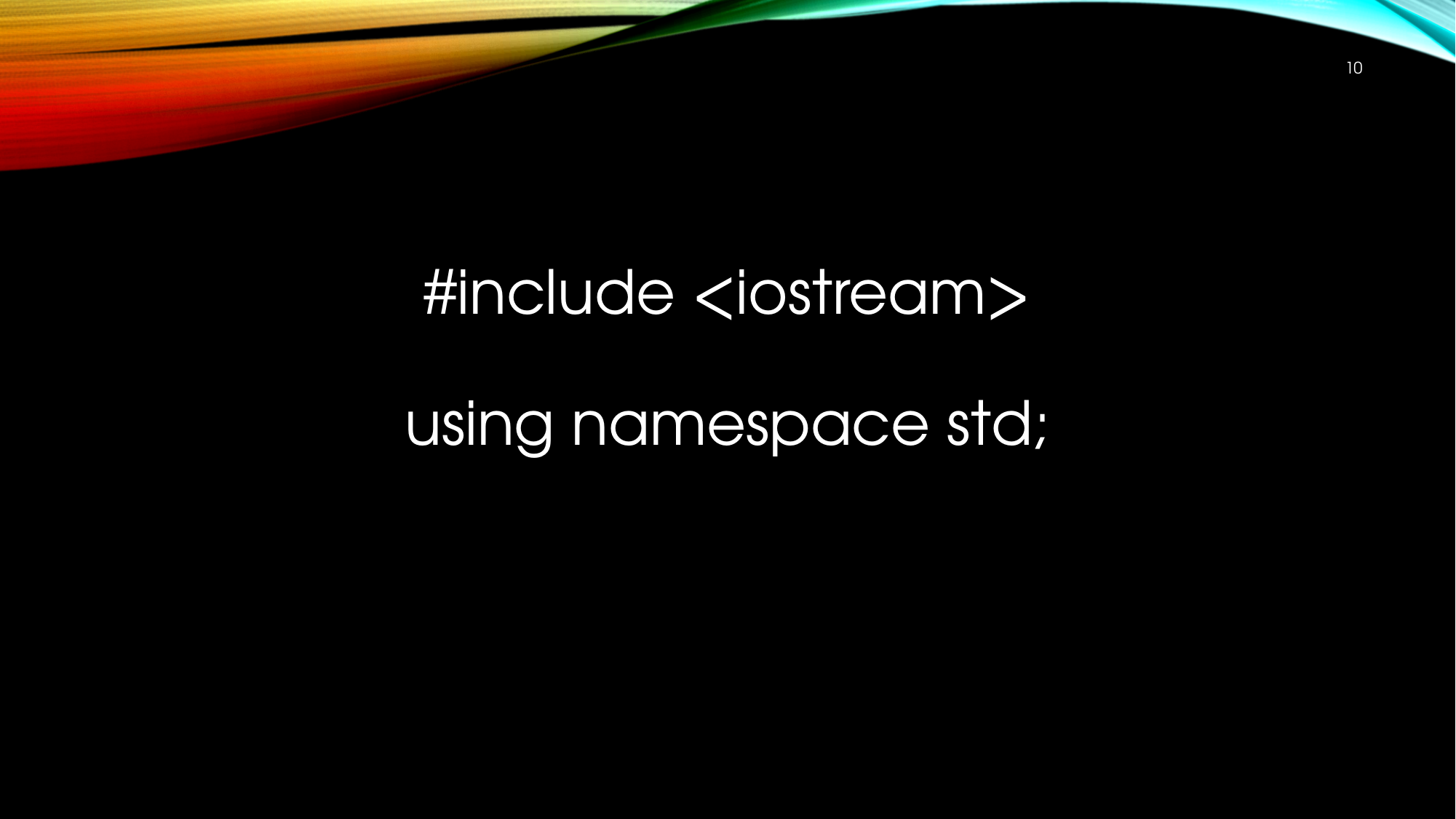

10
# #include <iostream> using namespace std;